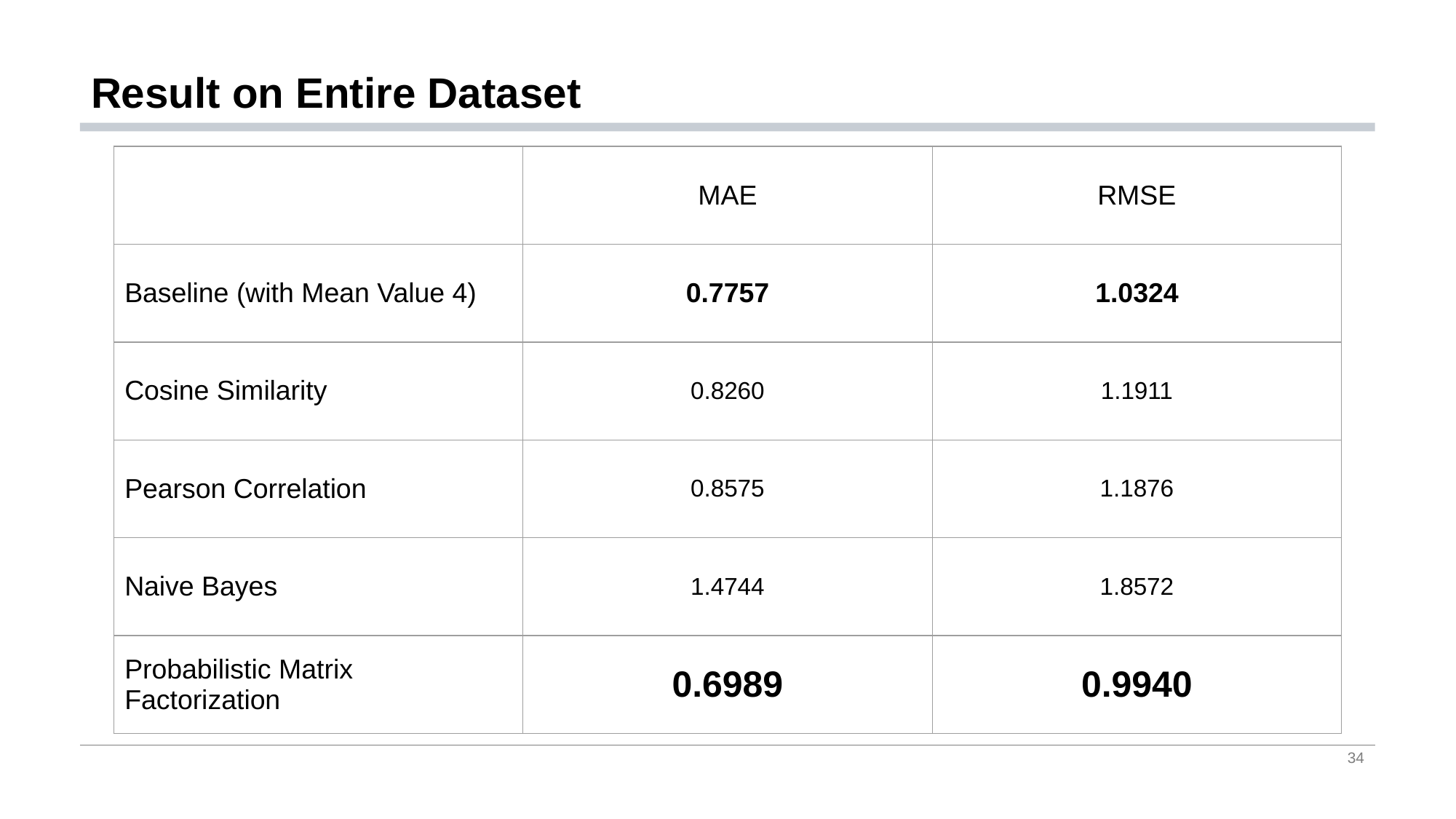

# Result on Entire Dataset
|  | MAE | RMSE |
| --- | --- | --- |
| Baseline (with Mean Value 4) | 0.7757 | 1.0324 |
| Cosine Similarity | 0.8260 | 1.1911 |
| Pearson Correlation | 0.8575 | 1.1876 |
| Naive Bayes | 1.4744 | 1.8572 |
| Probabilistic Matrix Factorization | 0.6989 | 0.9940 |
34